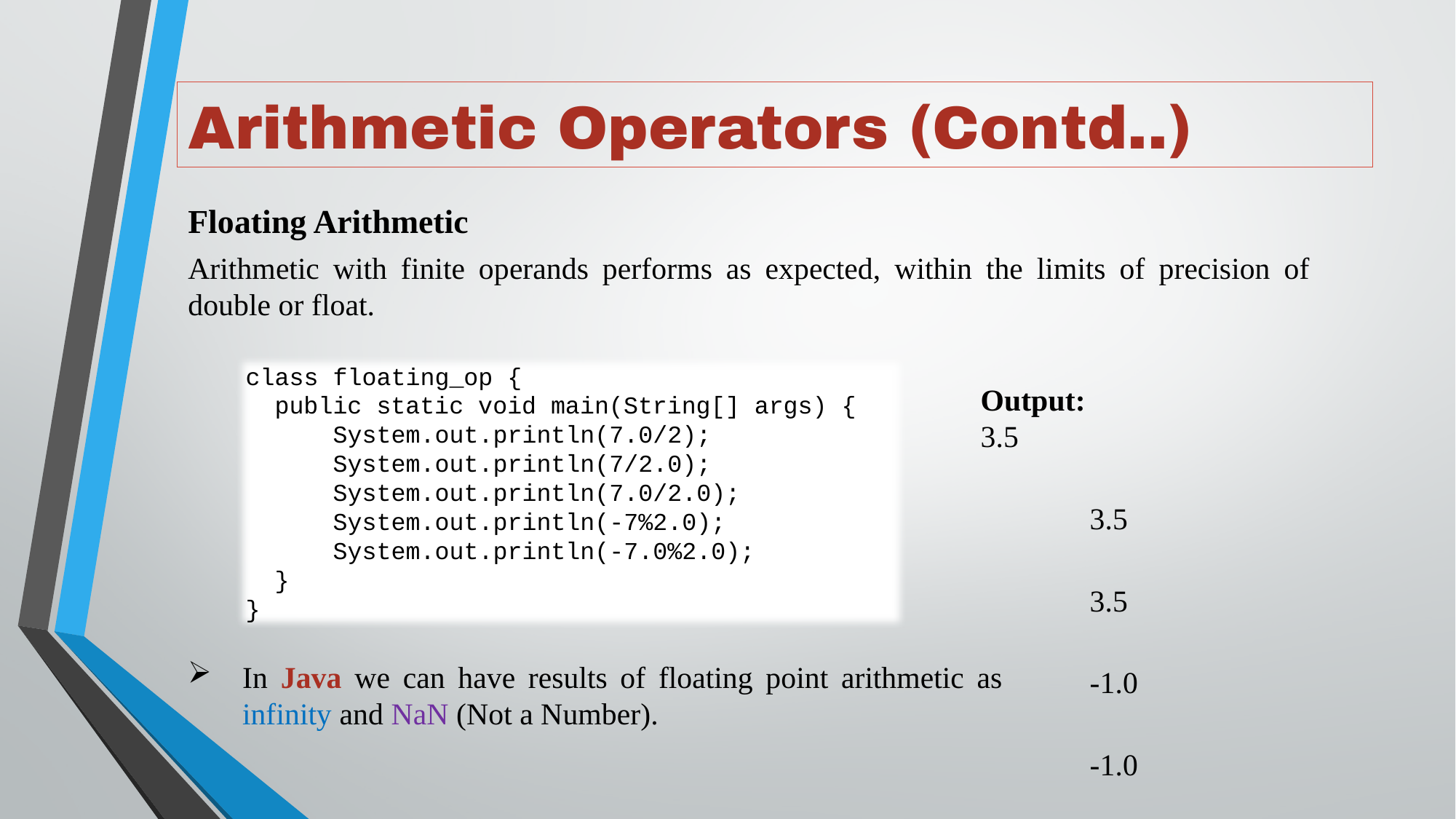

# Arithmetic Operators (Contd..)
Floating Arithmetic
Arithmetic with finite operands performs as expected, within the limits of precision of double or float.
class floating_op {
  public static void main(String[] args) {
      System.out.println(7.0/2);
      System.out.println(7/2.0);
      System.out.println(7.0/2.0);
      System.out.println(-7%2.0);
      System.out.println(-7.0%2.0);
  }
}
Output:		3.5
			3.5
			3.5
			-1.0
			-1.0
In Java we can have results of floating point arithmetic as infinity and NaN (Not a Number).